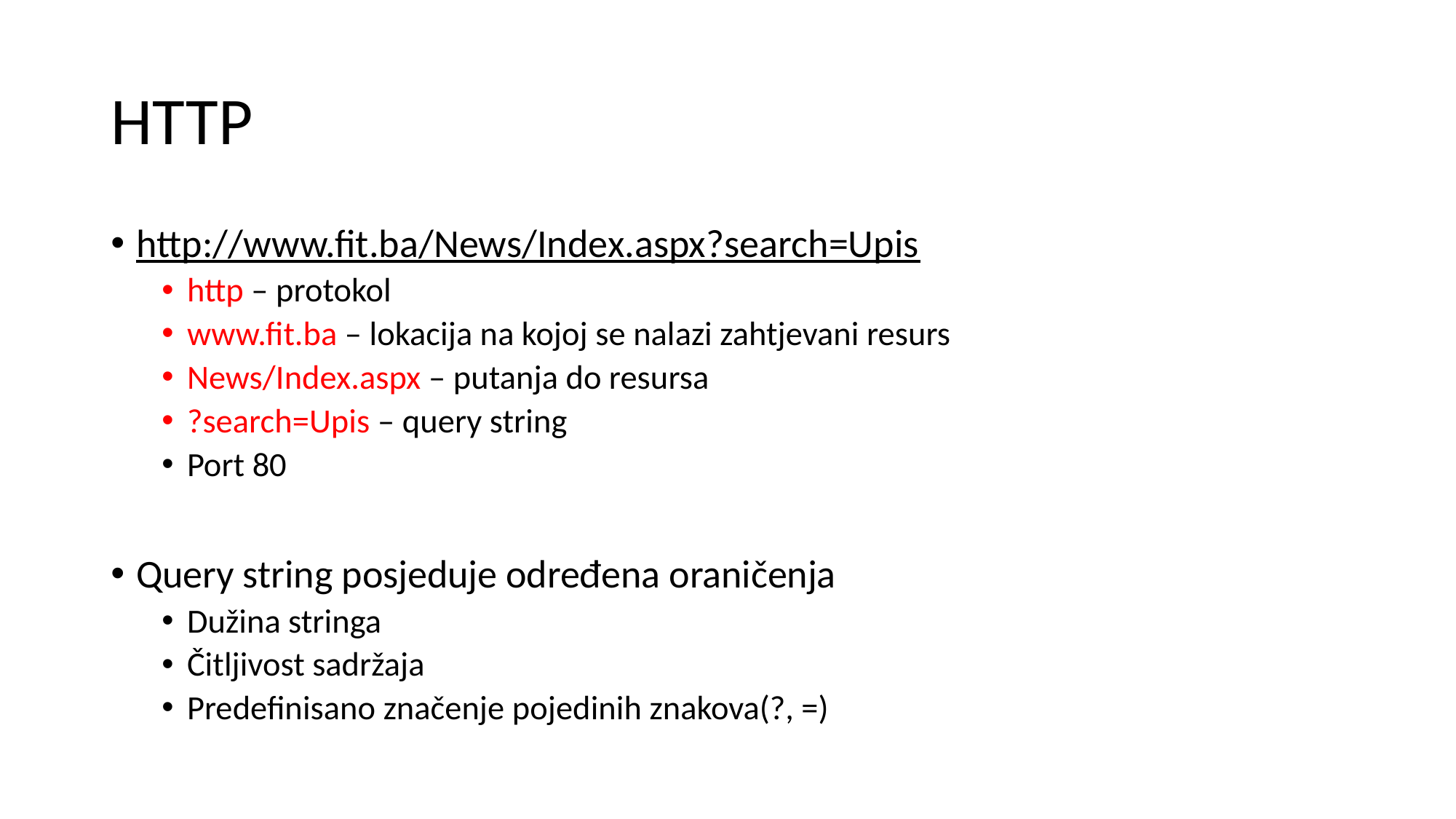

# HTTP
http://www.fit.ba/News/Index.aspx?search=Upis
http – protokol
www.fit.ba – lokacija na kojoj se nalazi zahtjevani resurs
News/Index.aspx – putanja do resursa
?search=Upis – query string
Port 80

Query string posjeduje određena oraničenja
Dužina stringa
Čitljivost sadržaja
Predefinisano značenje pojedinih znakova(?, =)